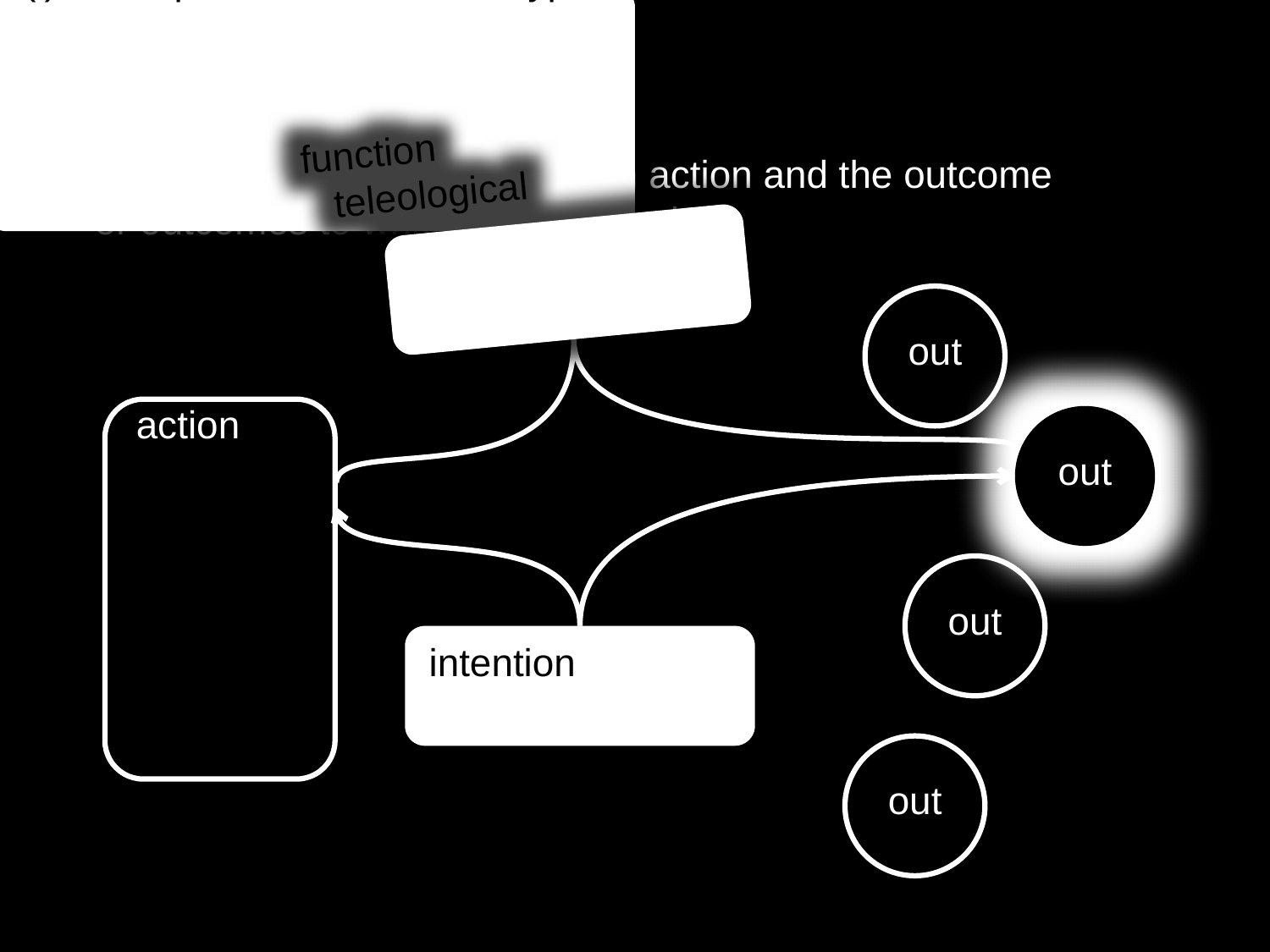

(i) in the past, actions of this type have caused outcomes of this type; (ii) this action happens now in part because (i).
What is the relation between an action and the outcome or outcomes to which it is directed?
teleological function
out
action

out
act
out
intention or motor representation
out